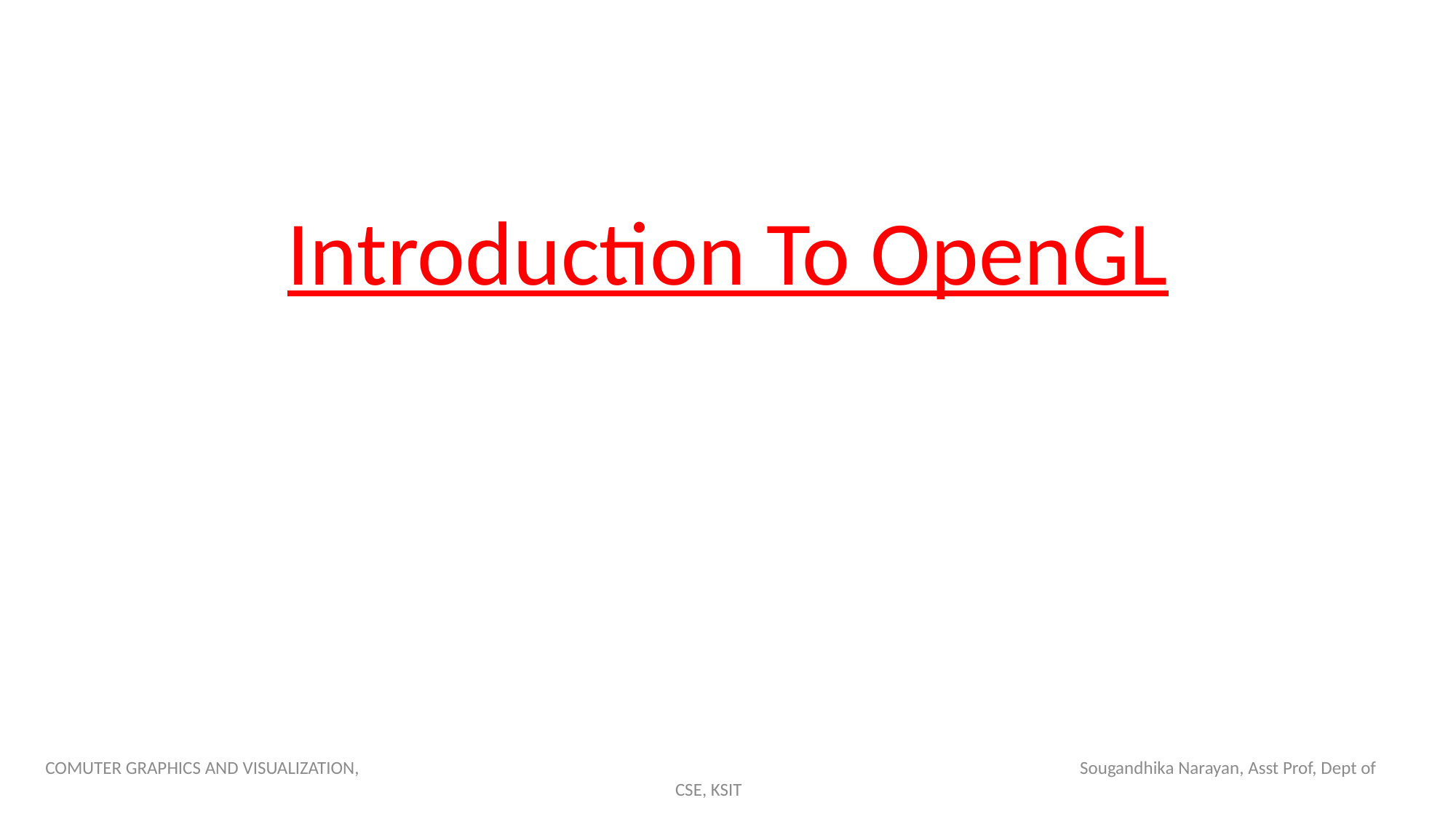

# Introduction To OpenGL
COMUTER GRAPHICS AND VISUALIZATION,                                                                                                                                                                             Sougandhika Narayan, Asst Prof, Dept of CSE, KSIT